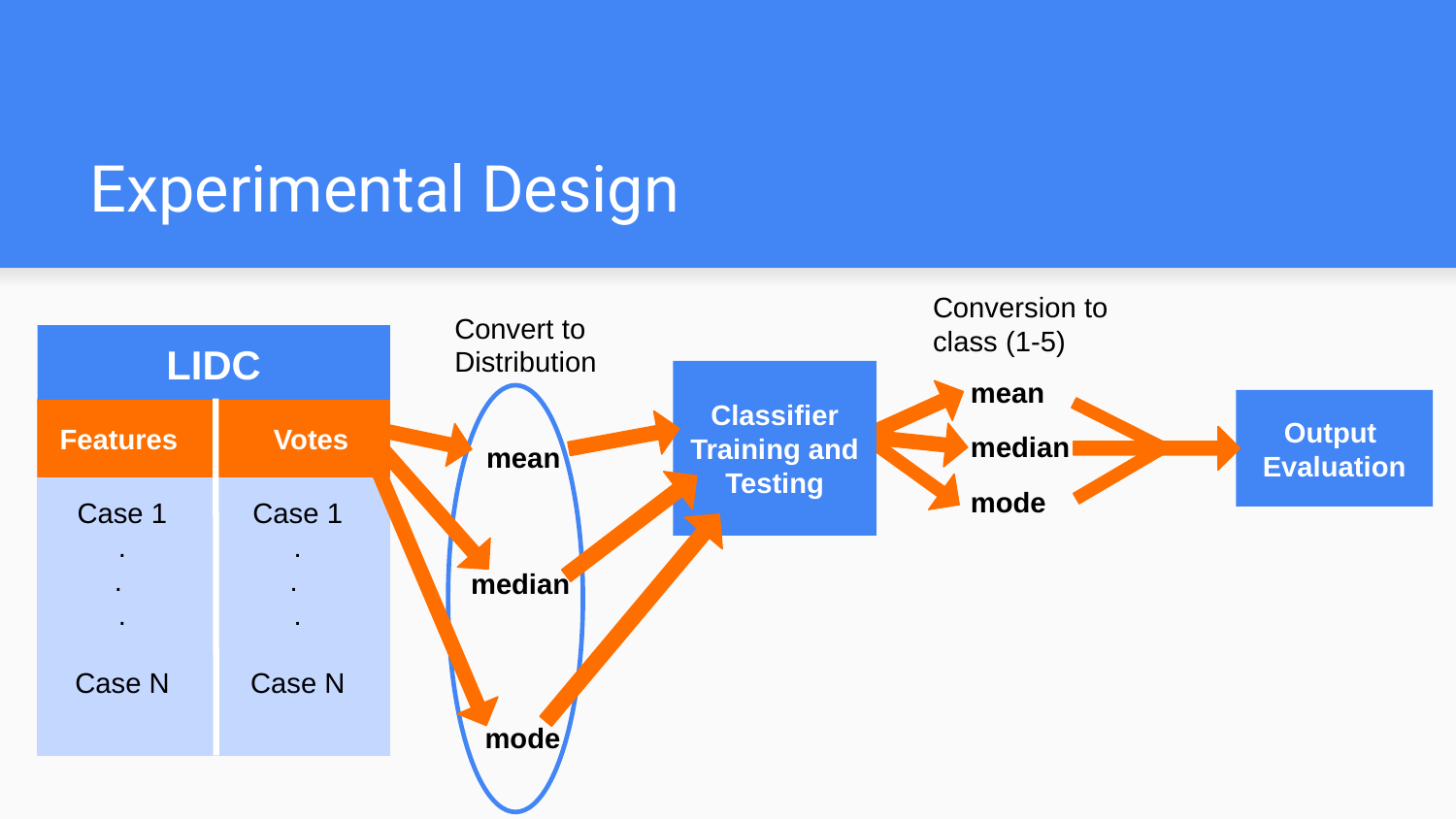

# Experimental Design
Conversion to class (1-5)
Convert to Distribution
LIDC
mean
Classifier
Training and
Testing

Output
Evaluation

 Features            Votes
median

mean

mode
Case 1
.
.
.

Case N
Case 1
.
.
.

Case N

median

mode